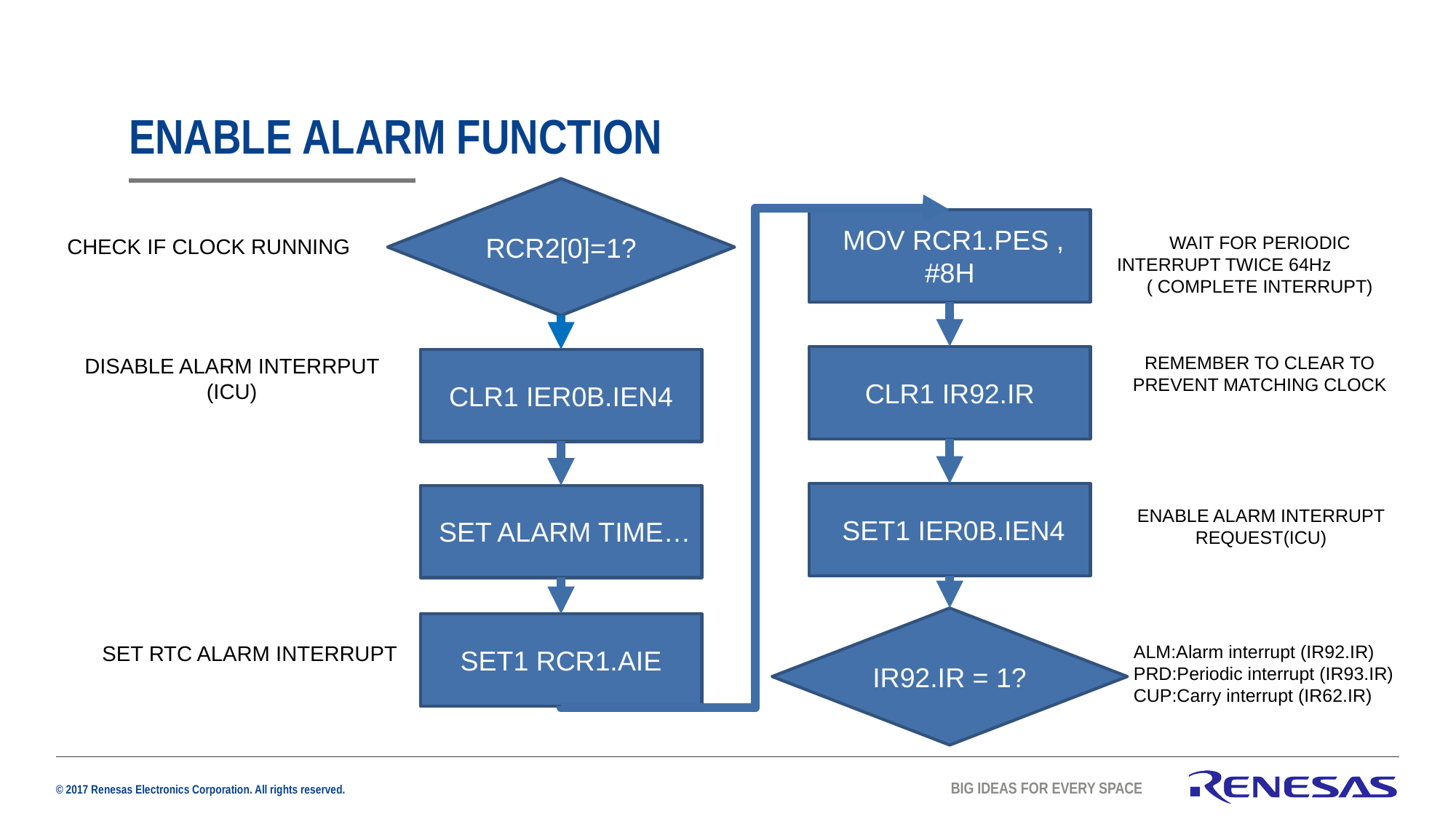

# Enable alarm function
RCR2[0]=1?
 MOV RCR1.PES , #8H
WAIT FOR PERIODIC INTERRUPT TWICE 64Hz               ( COMPLETE INTERRUPT)
CHECK IF CLOCK RUNNING
REMEMBER TO CLEAR TO PREVENT MATCHING CLOCK
 CLR1 IR92.IR
DISABLE ALARM INTERRPUT (ICU)
 CLR1 IER0B.IEN4
 SET1 IER0B.IEN4
 SET ALARM TIME…
ENABLE ALARM INTERRUPT REQUEST(ICU)
IR92.IR = 1?
 SET1 RCR1.AIE
SET RTC ALARM INTERRUPT
ALM:Alarm interrupt (IR92.IR)
PRD:Periodic interrupt (IR93.IR)
CUP:Carry interrupt (IR62.IR)